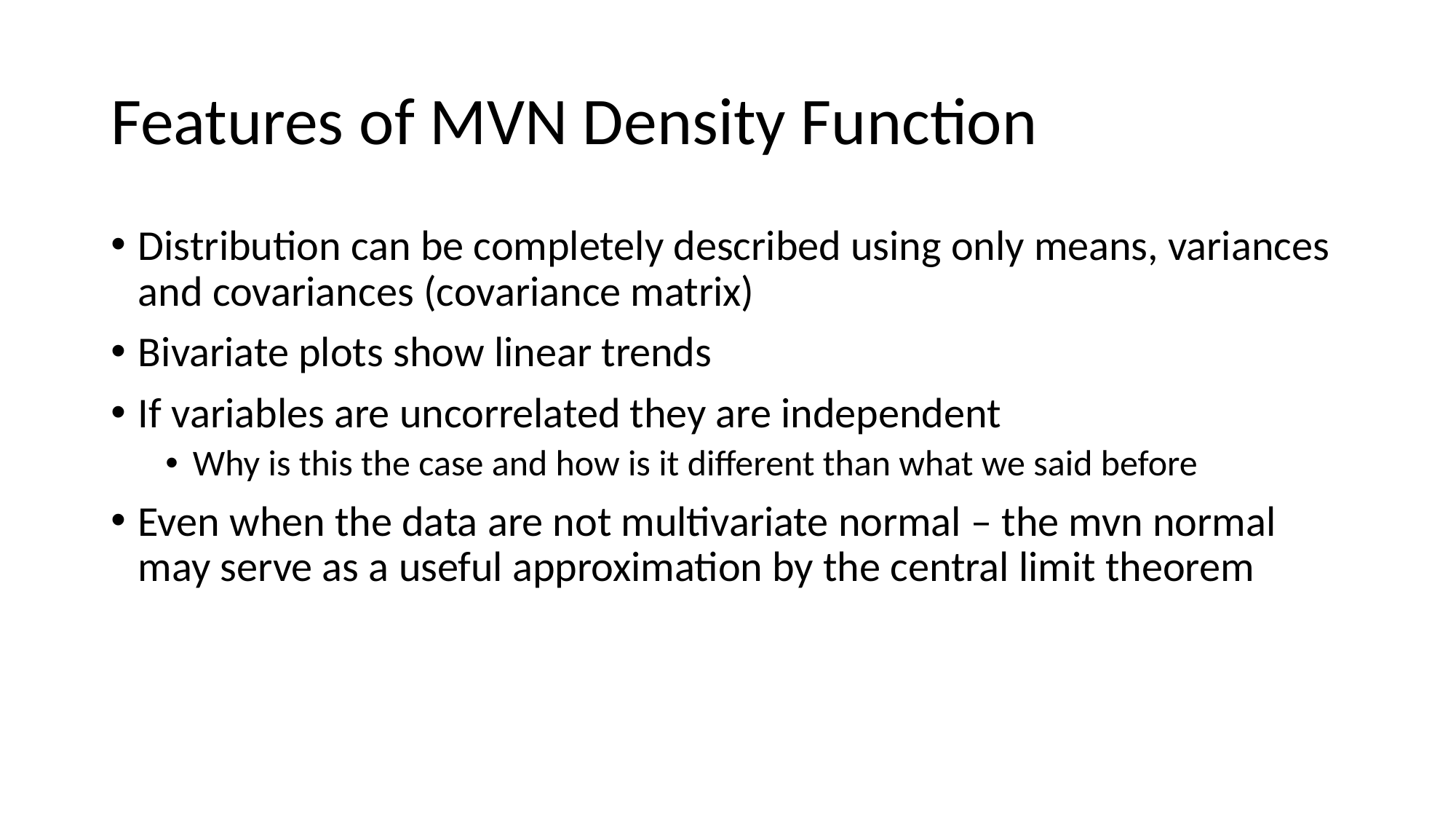

# Features of MVN Density Function
Distribution can be completely described using only means, variances and covariances (covariance matrix)
Bivariate plots show linear trends
If variables are uncorrelated they are independent
Why is this the case and how is it different than what we said before
Even when the data are not multivariate normal – the mvn normal may serve as a useful approximation by the central limit theorem